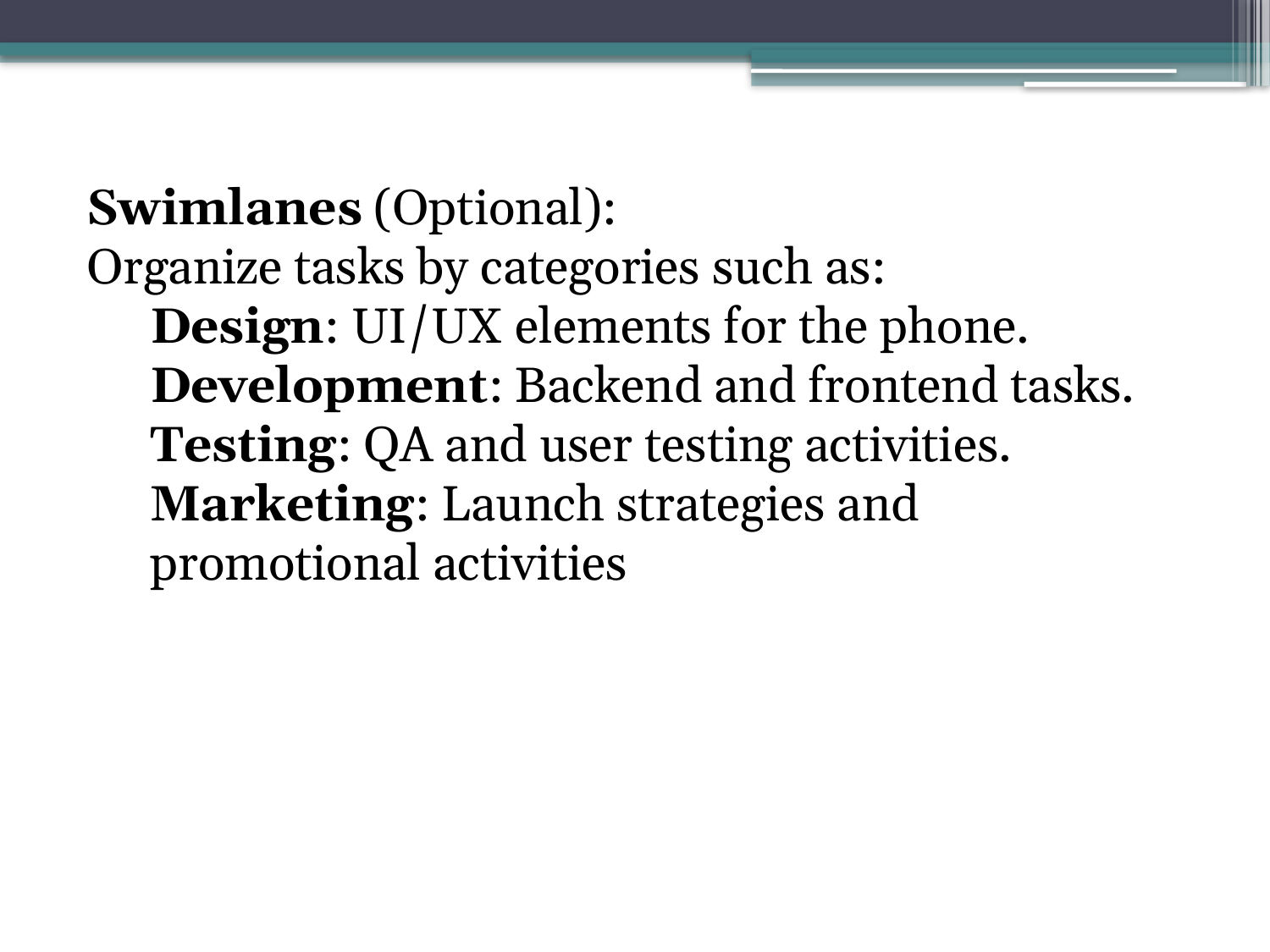

Swimlanes (Optional):
Organize tasks by categories such as:
Design: UI/UX elements for the phone.
Development: Backend and frontend tasks.
Testing: QA and user testing activities.
Marketing: Launch strategies and promotional activities